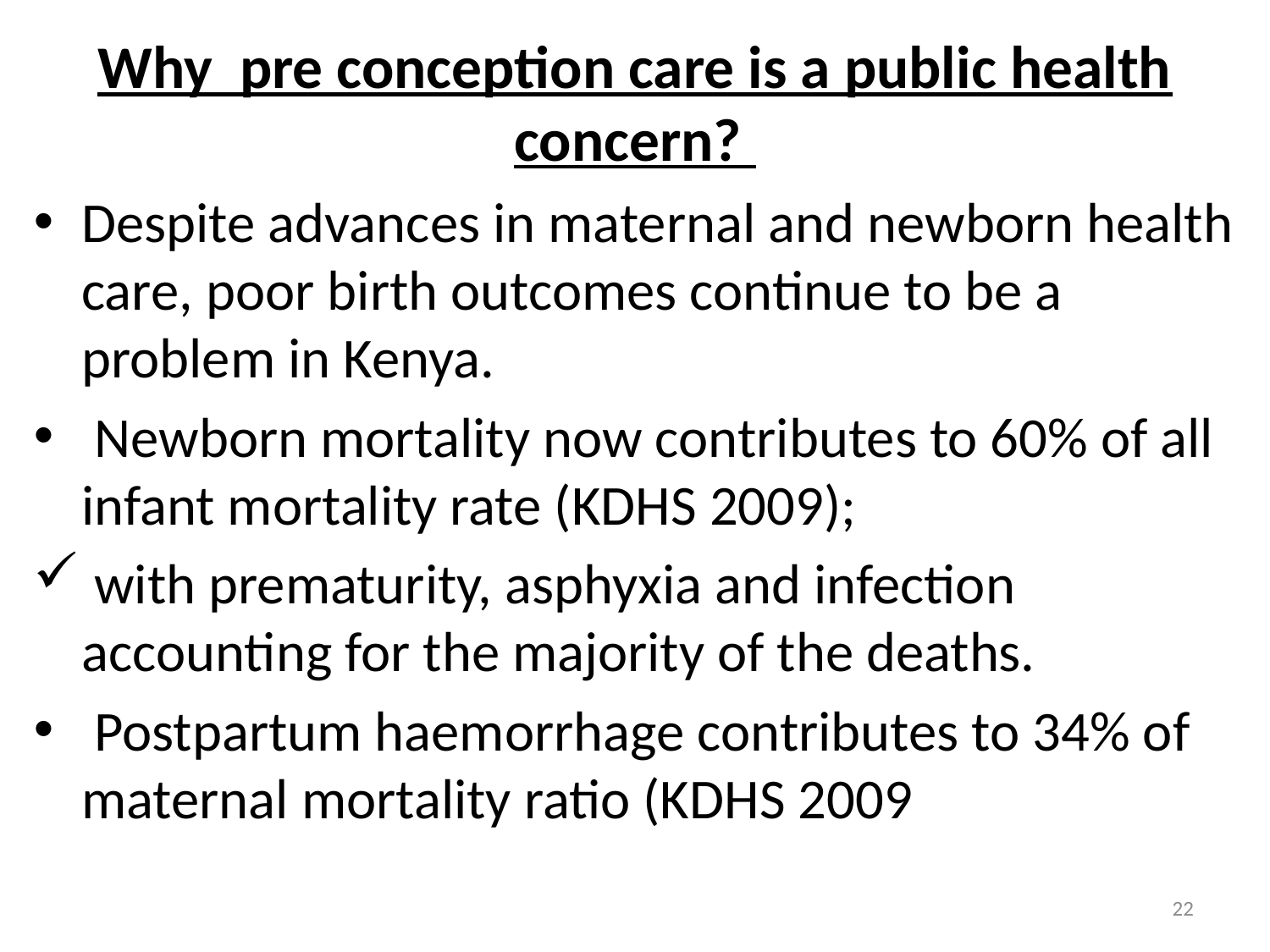

# Why  pre conception care is a public health concern?
Despite advances in maternal and newborn health care, poor birth outcomes continue to be a problem in Kenya.
 Newborn mortality now contributes to 60% of all infant mortality rate (KDHS 2009);
 with prematurity, asphyxia and infection accounting for the majority of the deaths.
 Postpartum haemorrhage contributes to 34% of maternal mortality ratio (KDHS 2009
22